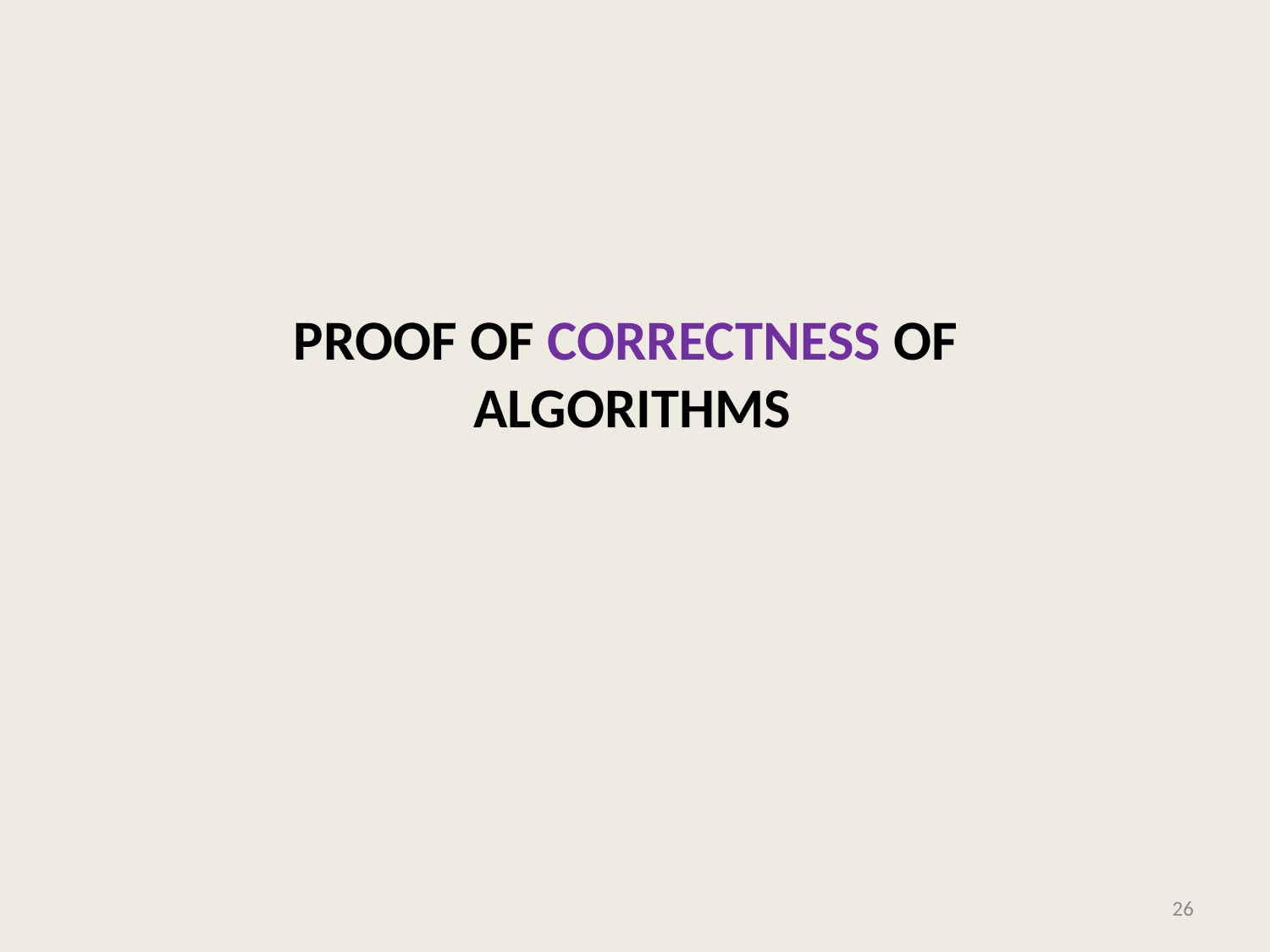

# Proof of Correctness of AlgorithmS
26